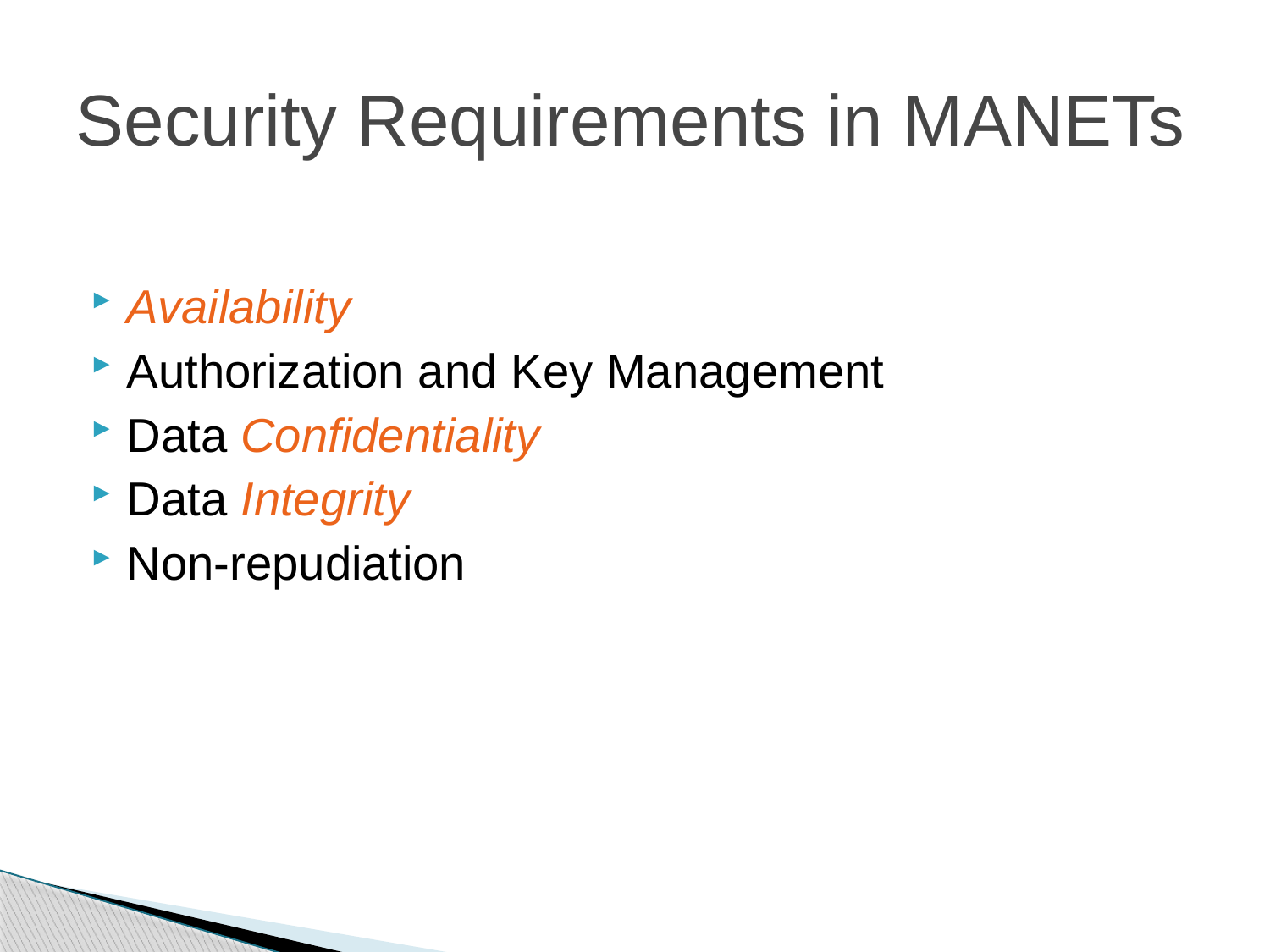

# Security Requirements in MANETs

Availability
Authorization and Key Management
Data Confidentiality
Data Integrity
Non-repudiation